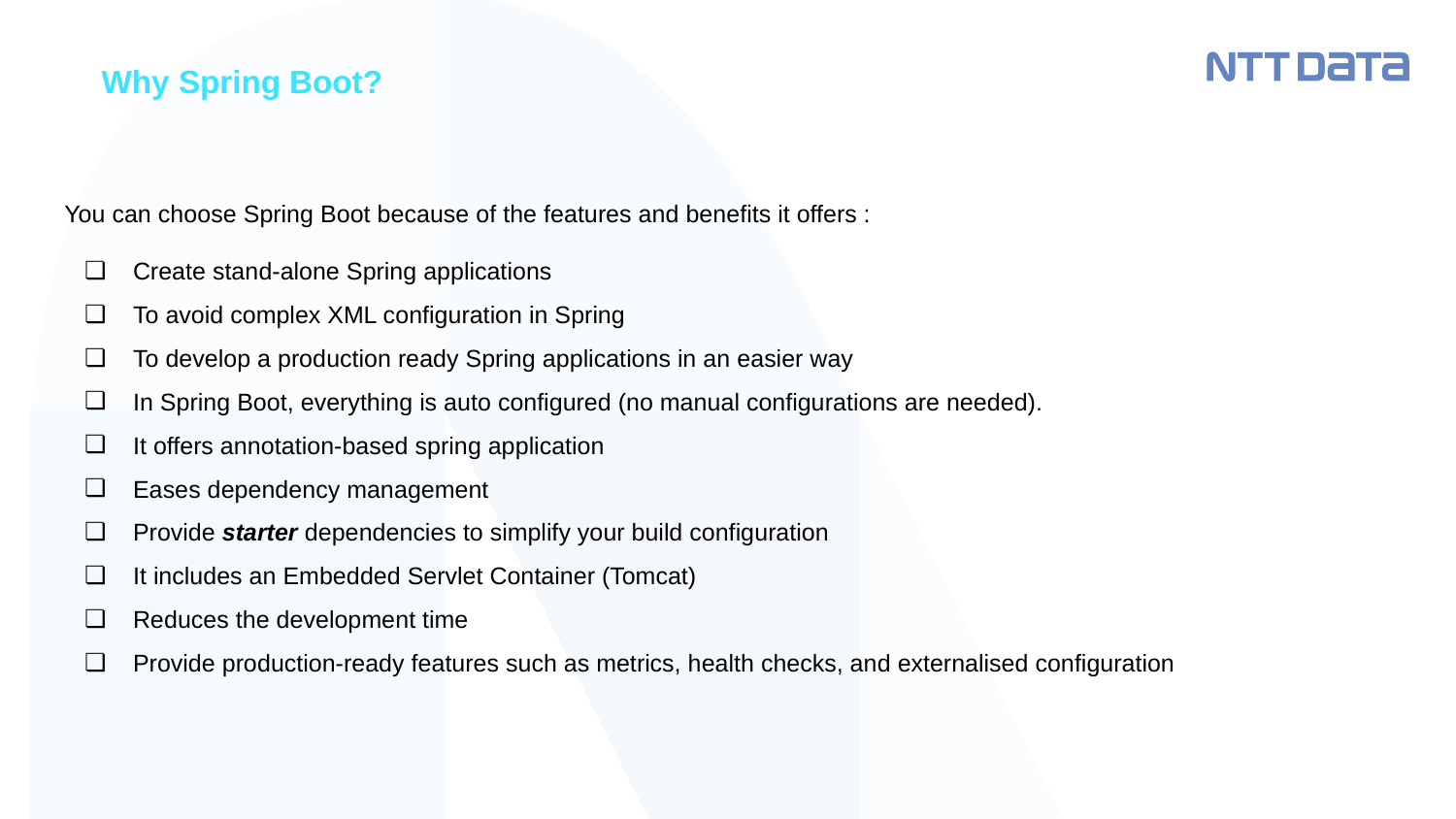

Why Spring Boot?

You can choose Spring Boot because of the features and benefits it offers :
Create stand-alone Spring applications
To avoid complex XML configuration in Spring
To develop a production ready Spring applications in an easier way
In Spring Boot, everything is auto configured (no manual configurations are needed).
It offers annotation-based spring application
Eases dependency management
Provide starter dependencies to simplify your build configuration
It includes an Embedded Servlet Container (Tomcat)
Reduces the development time
Provide production-ready features such as metrics, health checks, and externalised configuration